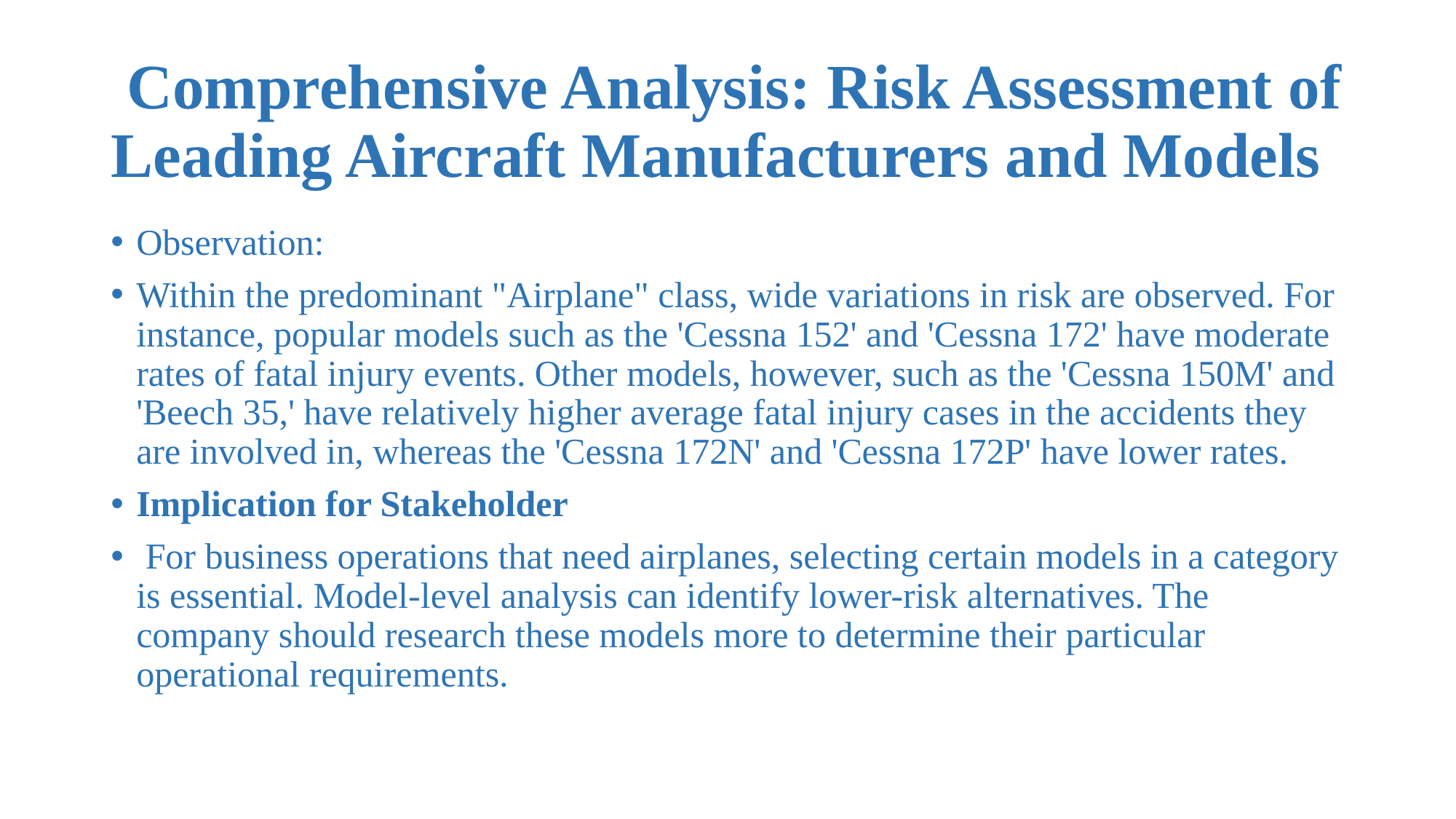

# Comprehensive Analysis: Risk Assessment of Leading Aircraft Manufacturers and Models
Observation:
Within the predominant "Airplane" class, wide variations in risk are observed. For instance, popular models such as the 'Cessna 152' and 'Cessna 172' have moderate rates of fatal injury events. Other models, however, such as the 'Cessna 150M' and 'Beech 35,' have relatively higher average fatal injury cases in the accidents they are involved in, whereas the 'Cessna 172N' and 'Cessna 172P' have lower rates.
Implication for Stakeholder
 For business operations that need airplanes, selecting certain models in a category is essential. Model-level analysis can identify lower-risk alternatives. The company should research these models more to determine their particular operational requirements.